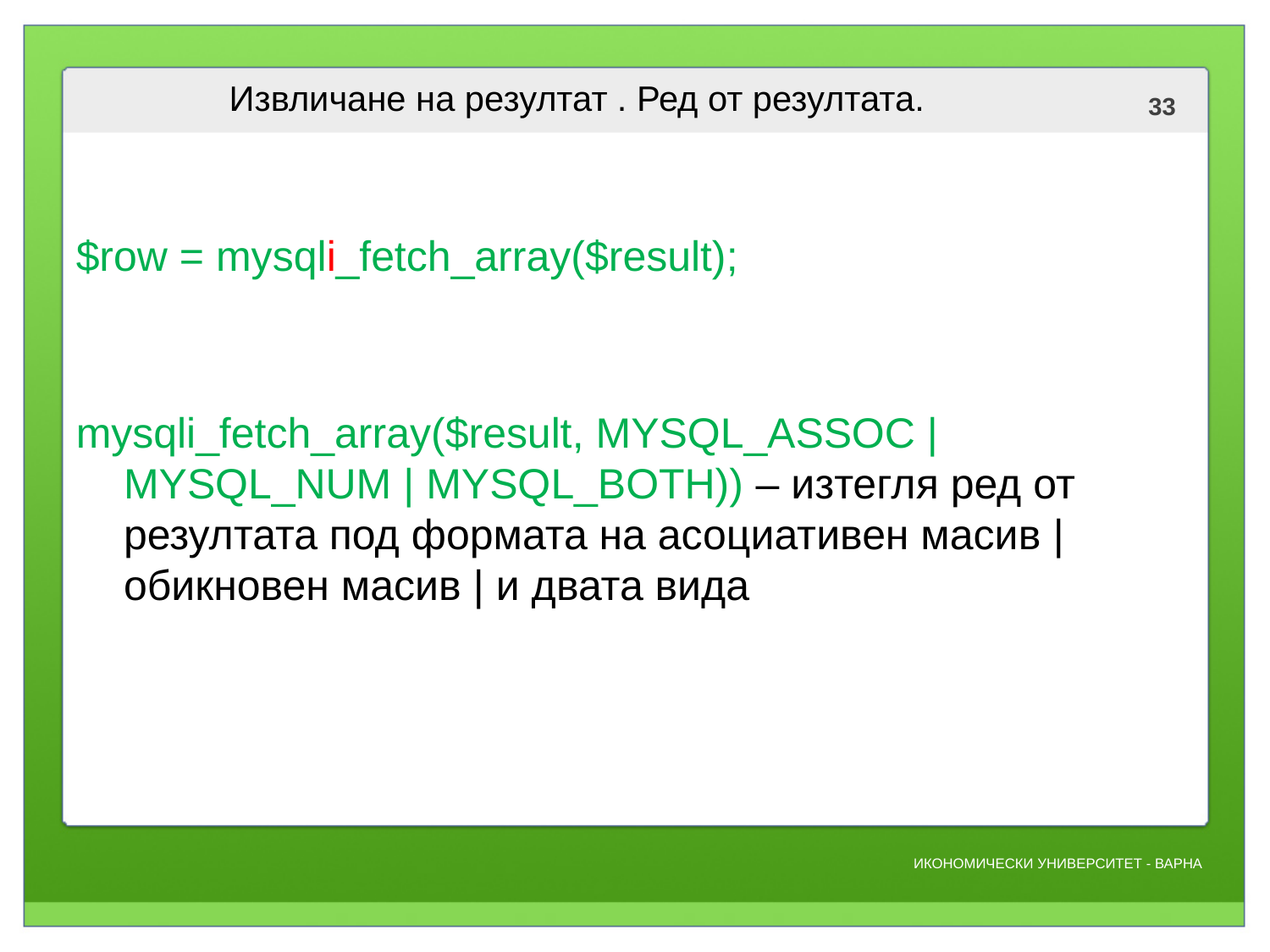

# Извличане на резултат . Ред от резултата.
$row = mysqli_fetch_array($result);

mysqli_fetch_array($result, MYSQL_ASSOC | MYSQL_NUM | MYSQL_BOTH)) – изтегля ред от резултата под формата на асоциативен масив | обикновен масив | и двата вида